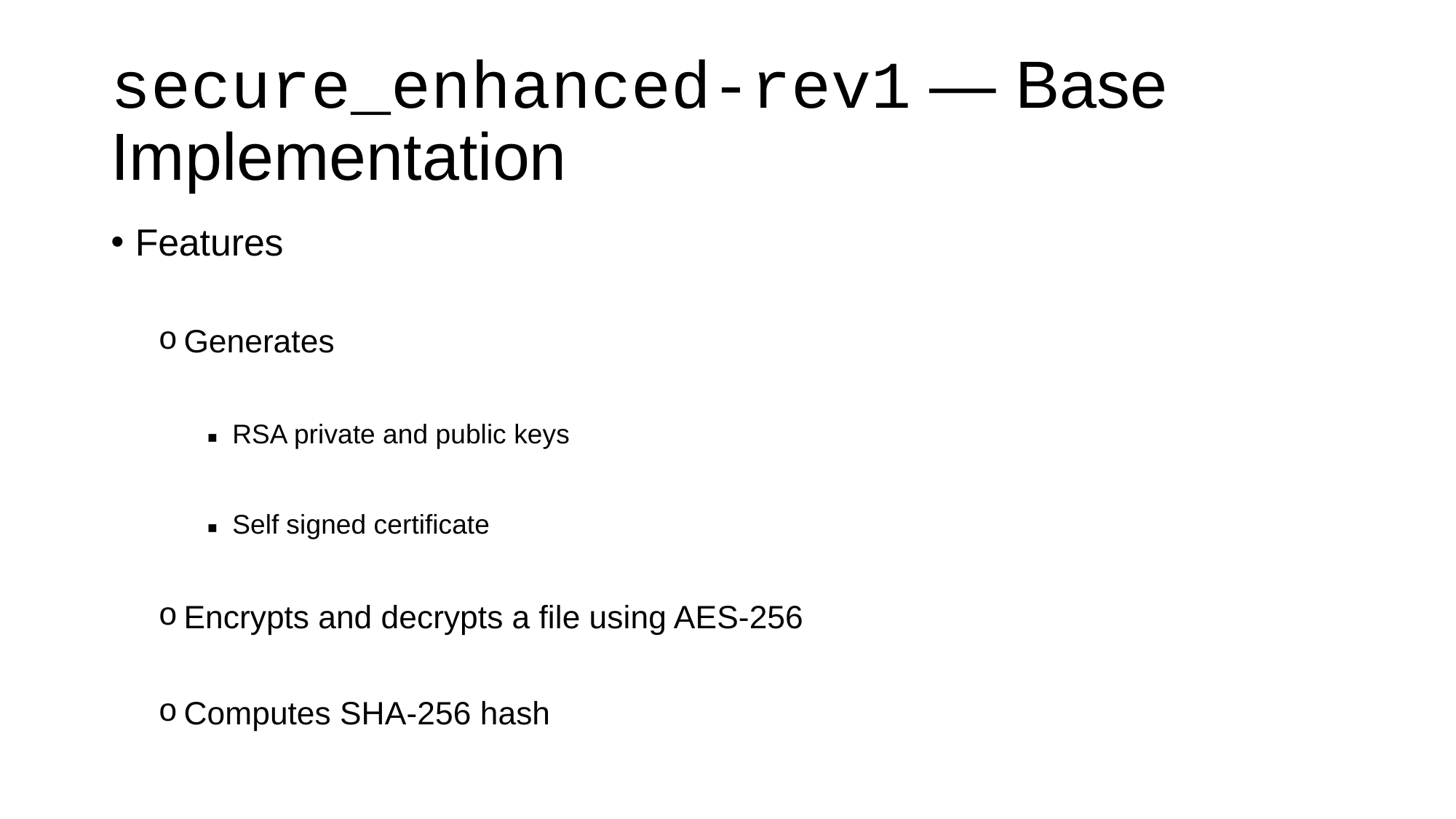

# secure_enhanced-rev1 — Base Implementation
Features

Generates

RSA private and public keys

Self signed certificate

Encrypts and decrypts a file using AES-256

Computes SHA-256 hash